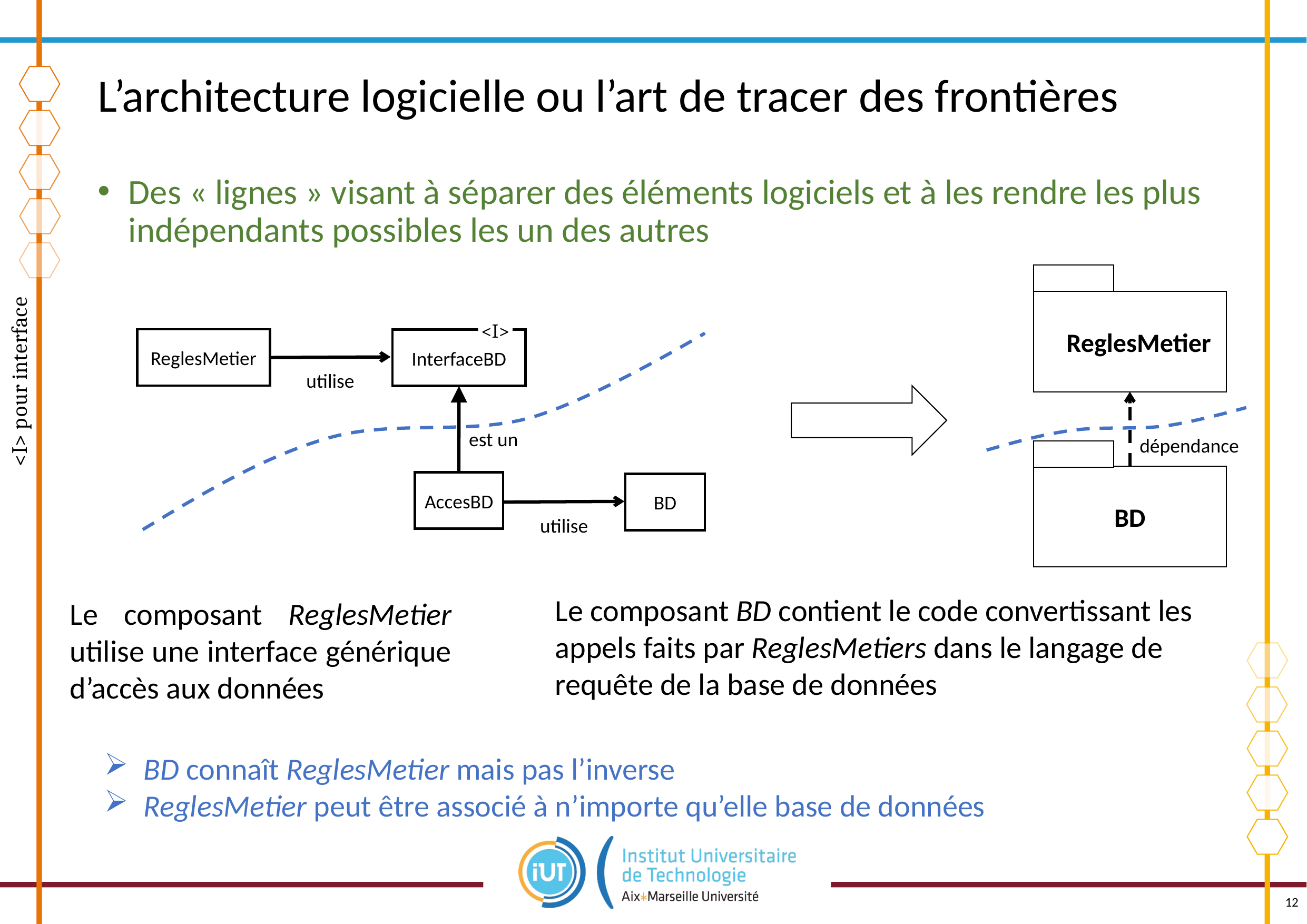

# L’architecture logicielle ou l’art de tracer des frontières
Des « lignes » visant à séparer des éléments logiciels et à les rendre les plus indépendants possibles les un des autres

   ReglesMetier
<I>
ReglesMetier
InterfaceBD
utilise
est un
AccesBD
BD
utilise

<I> pour interface

dépendance

BD
Le composant BD contient le code convertissant les appels faits par ReglesMetiers dans le langage de requête de la base de données
Le composant ReglesMetier utilise une interface générique d’accès aux données
BD connaît ReglesMetier mais pas l’inverse
ReglesMetier peut être associé à n’importe qu’elle base de données
12